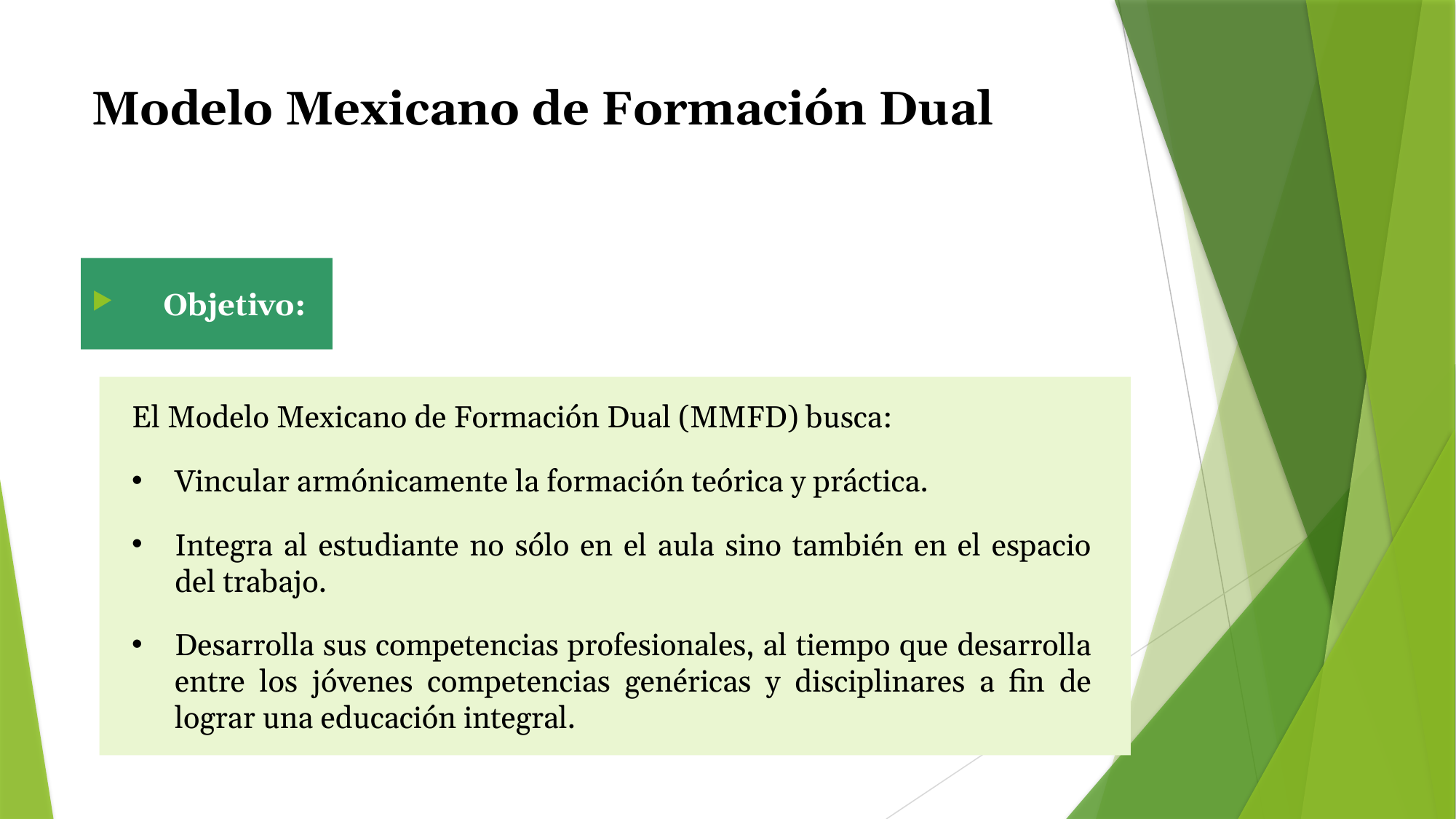

# Modelo Mexicano de Formación Dual
    Objetivo:
El Modelo Mexicano de Formación Dual (MMFD) busca:
Vincular armónicamente la formación teórica y práctica.
Integra al estudiante no sólo en el aula sino también en el espacio del trabajo.
Desarrolla sus competencias profesionales, al tiempo que desarrolla entre los jóvenes competencias genéricas y disciplinares a fin de lograr una educación integral.